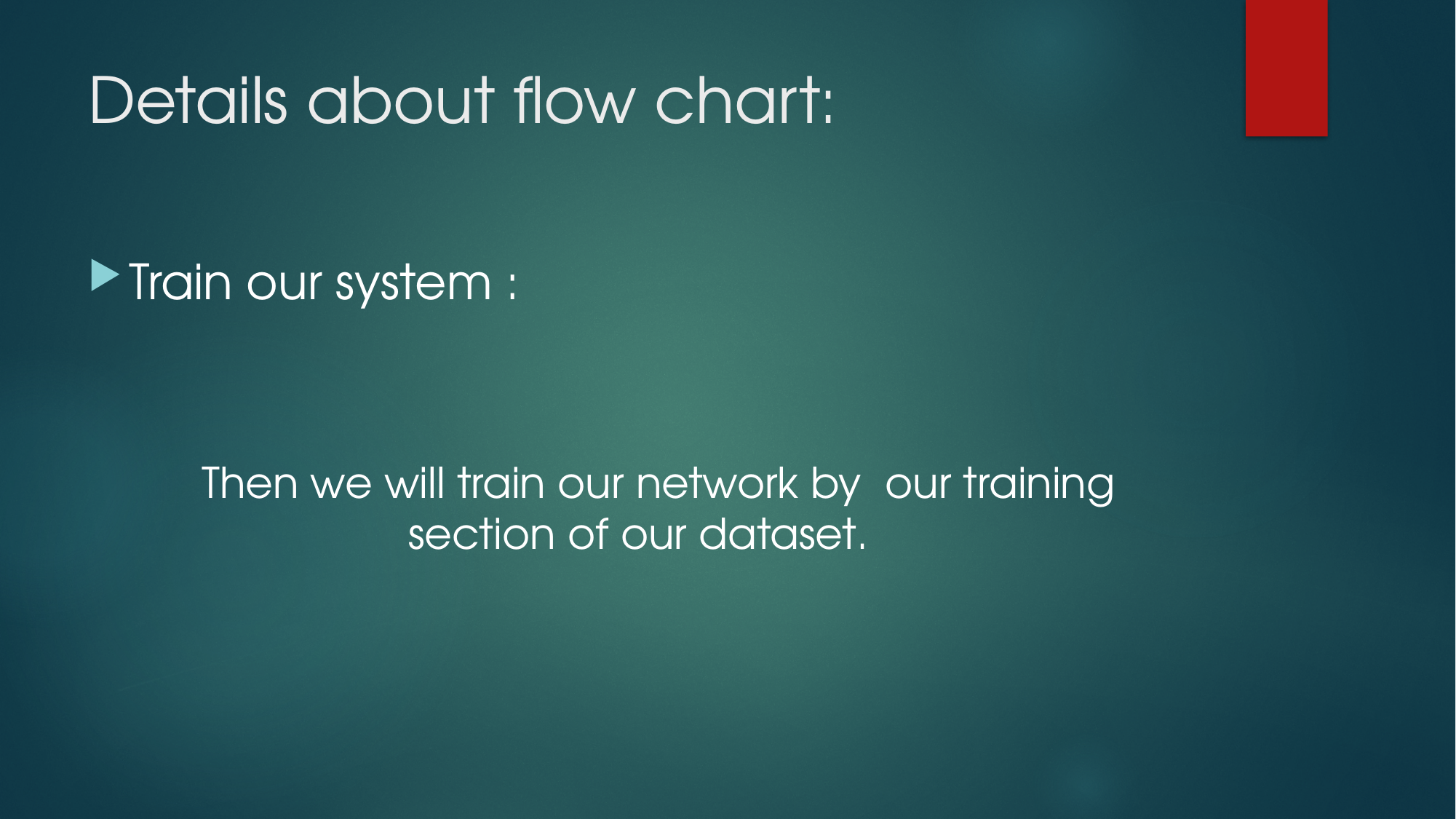

# Details about flow chart:
Train our system :

	Then we will train our network by  our training 	section of our dataset.